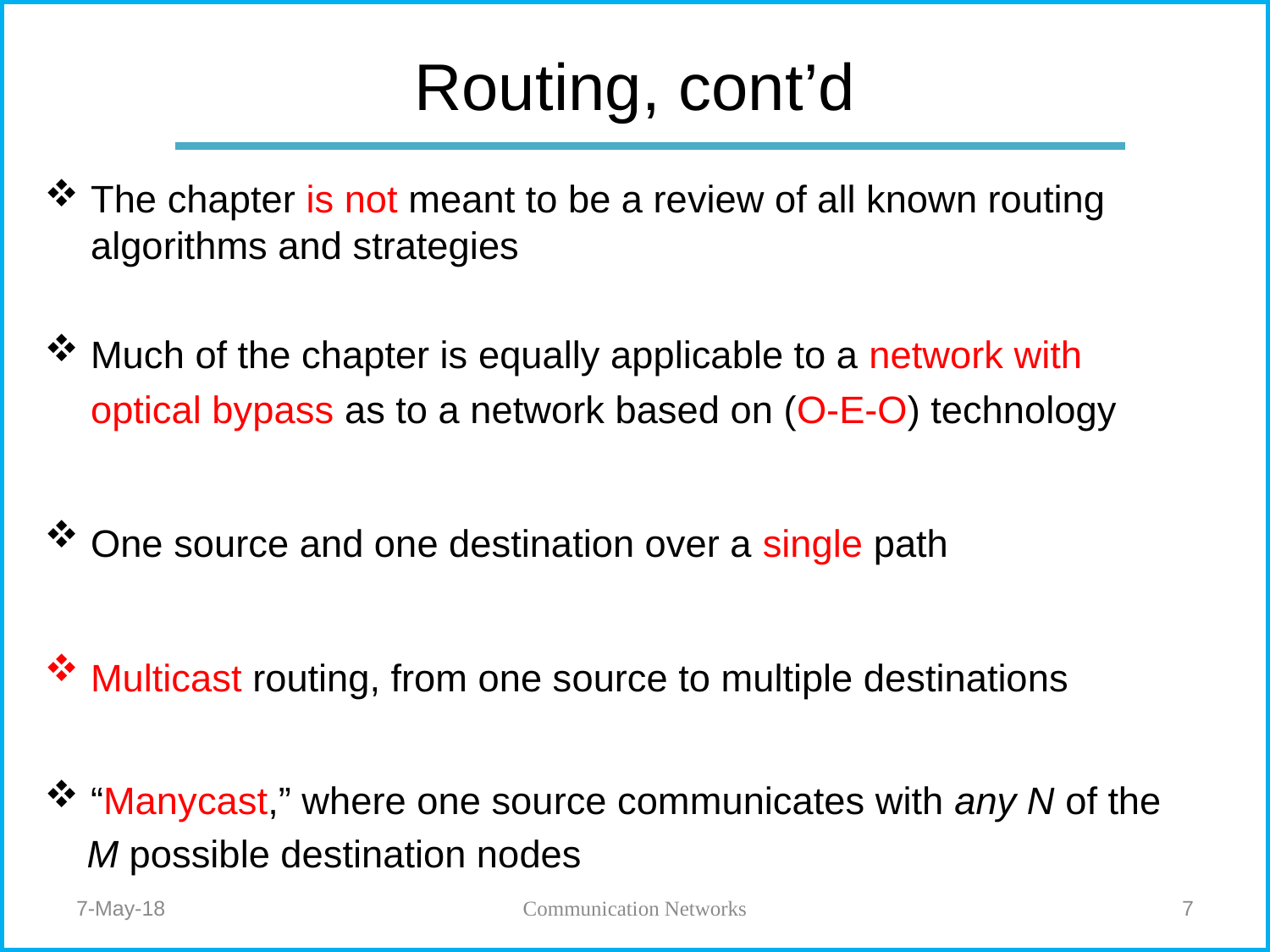

# Routing, cont’d
The chapter is not meant to be a review of all known routing   algorithms and strategies

Much of the chapter is equally applicable to a network with    optical bypass as to a network based on (O-E-O) technology

One source and one destination over a single path

Multicast routing, from one source to multiple destinations

“Manycast,” where one source communicates with any N of the
    M possible destination nodes

7-May-18
Communication Networks
7